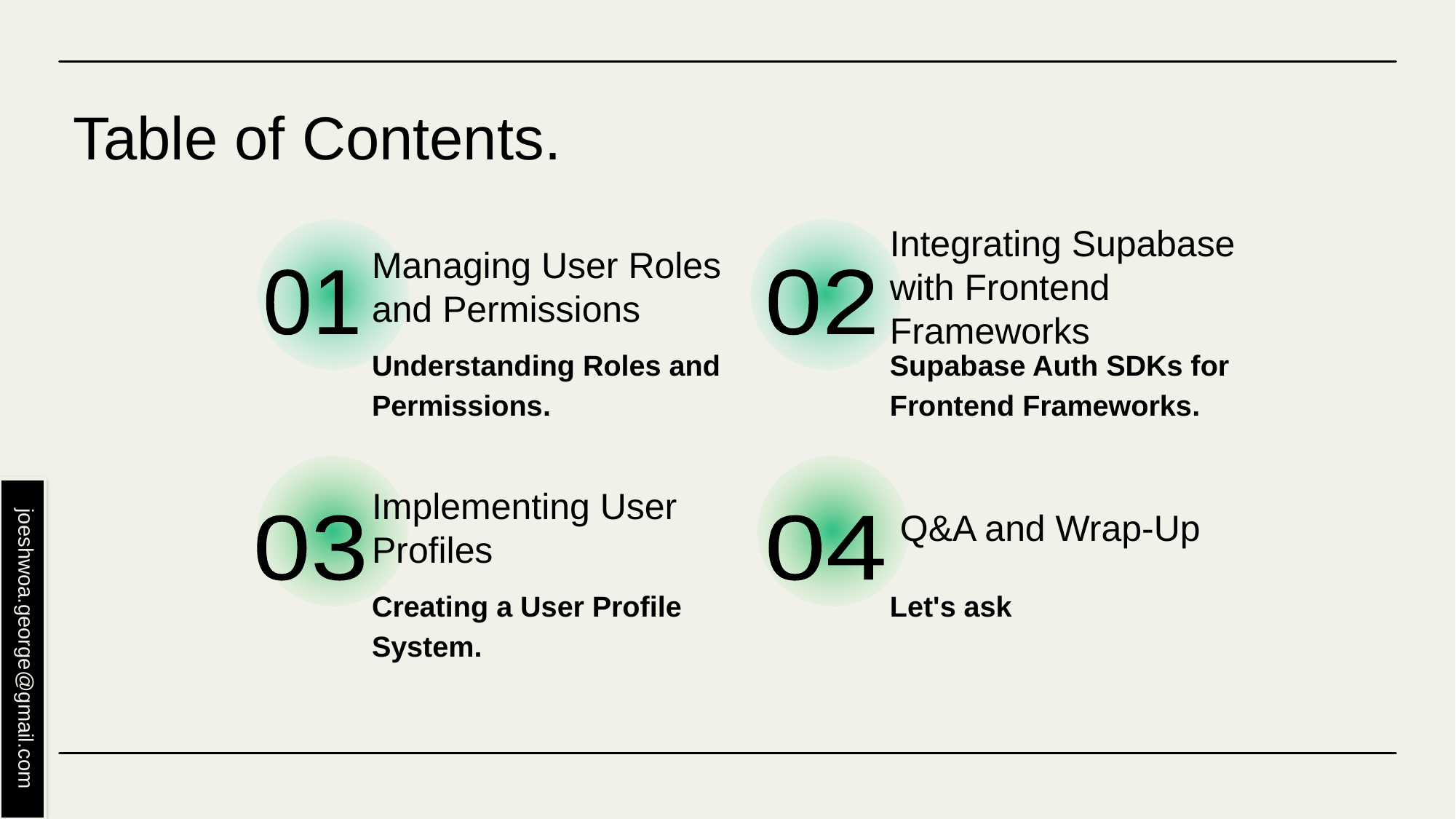

# Table of Contents.

Managing User Roles and Permissions
Integrating Supabase with Frontend Frameworks
01
02
Understanding Roles and Permissions.
Supabase Auth SDKs for Frontend Frameworks.

Implementing User Profiles
 Q&A and Wrap-Up
03
04
Creating a User Profile System.
Let's ask
joeshwoa.george@gmail.com